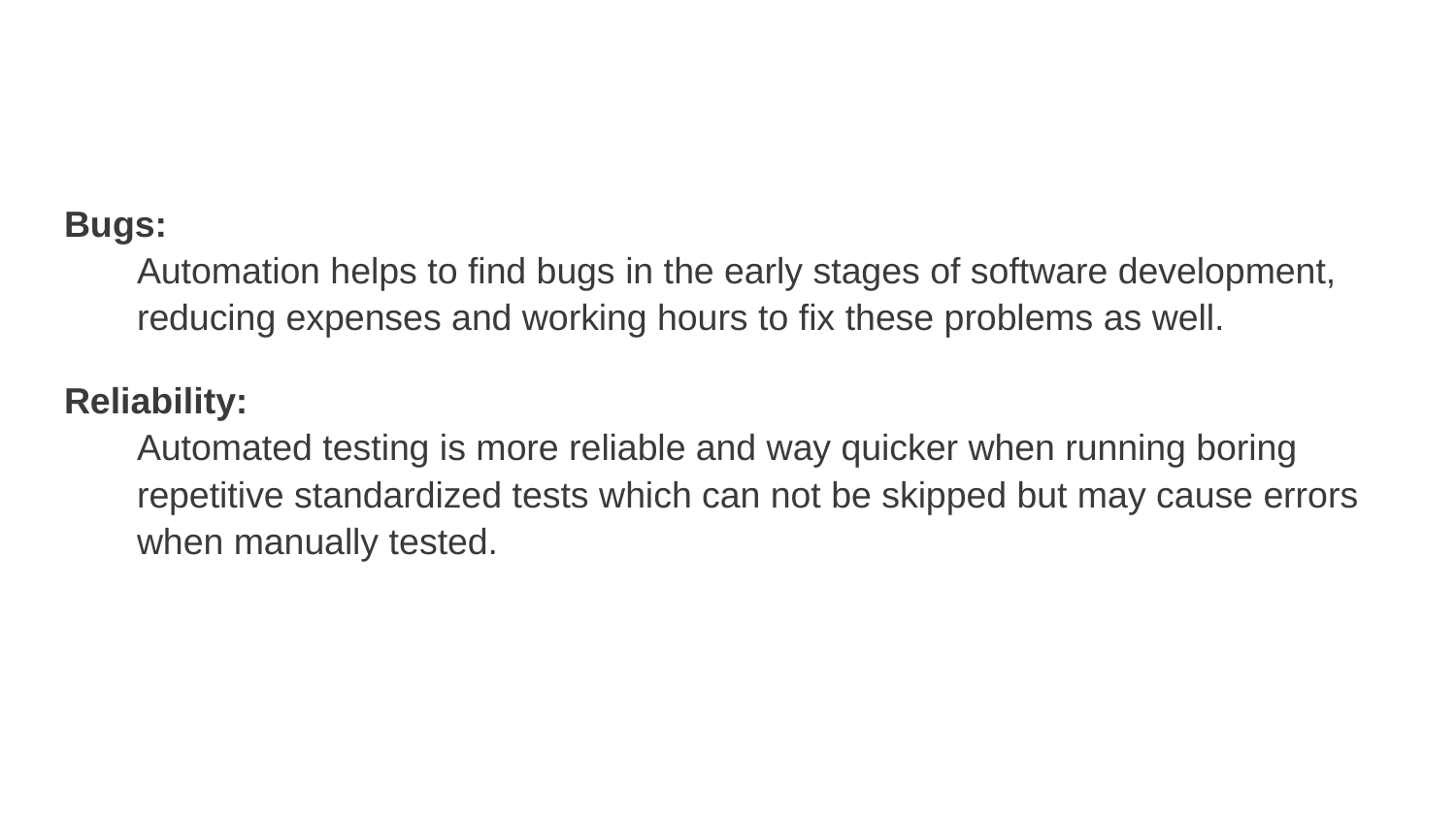

#
Bugs:
Automation helps to find bugs in the early stages of software development, reducing expenses and working hours to fix these problems as well.

Reliability:
Automated testing is more reliable and way quicker when running boring repetitive standardized tests which can not be skipped but may cause errors when manually tested.